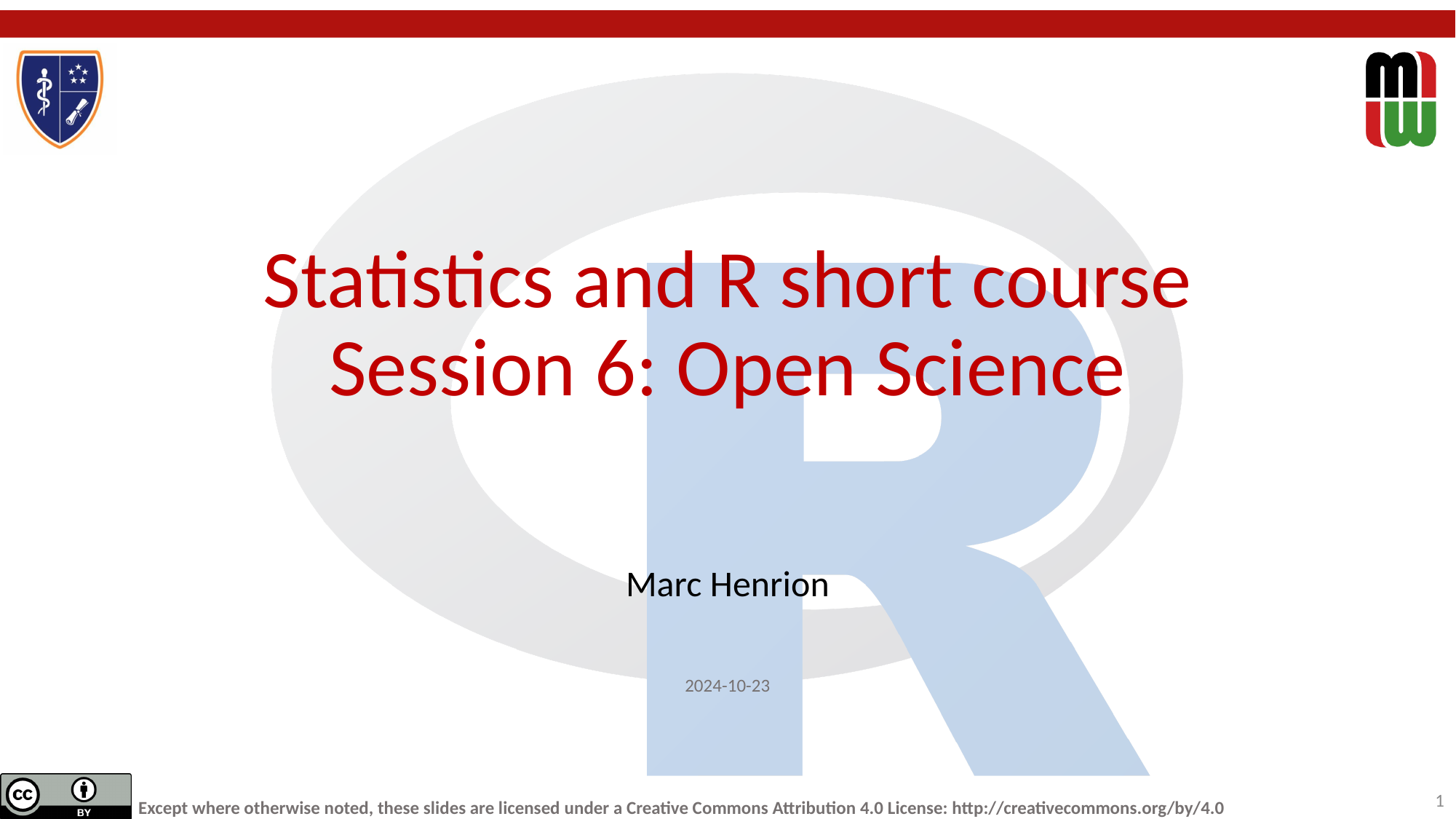

# Statistics and R short course Session 6: Open Science
Marc Henrion
2024-10-23
1